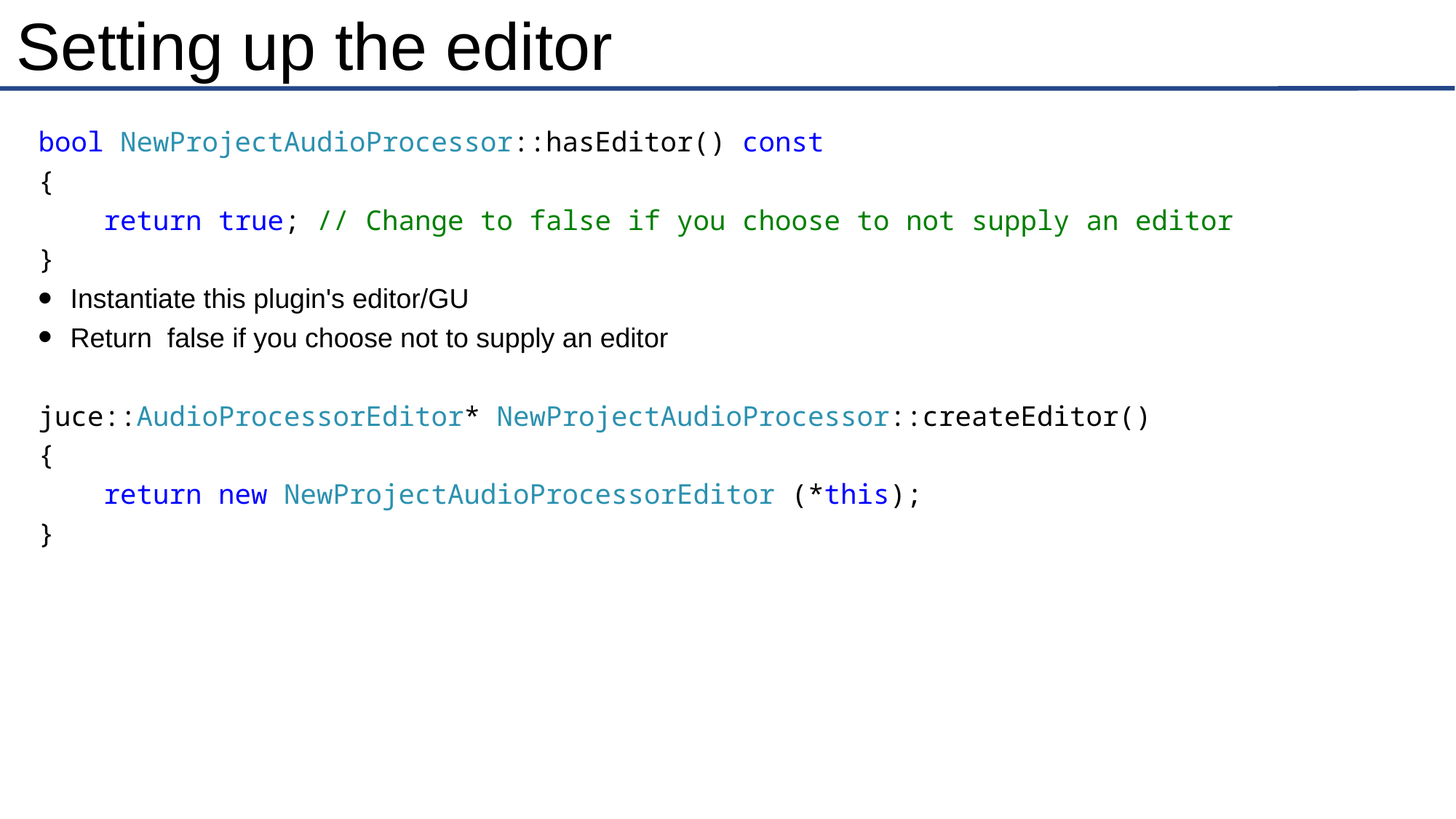

# Setting up the editor
bool NewProjectAudioProcessor::hasEditor() const
{
    return true; // Change to false if you choose to not supply an editor
}
Instantiate this plugin's editor/GU
Return  false if you choose not to supply an editor

juce::AudioProcessorEditor* NewProjectAudioProcessor::createEditor()
{
    return new NewProjectAudioProcessorEditor (*this);
}